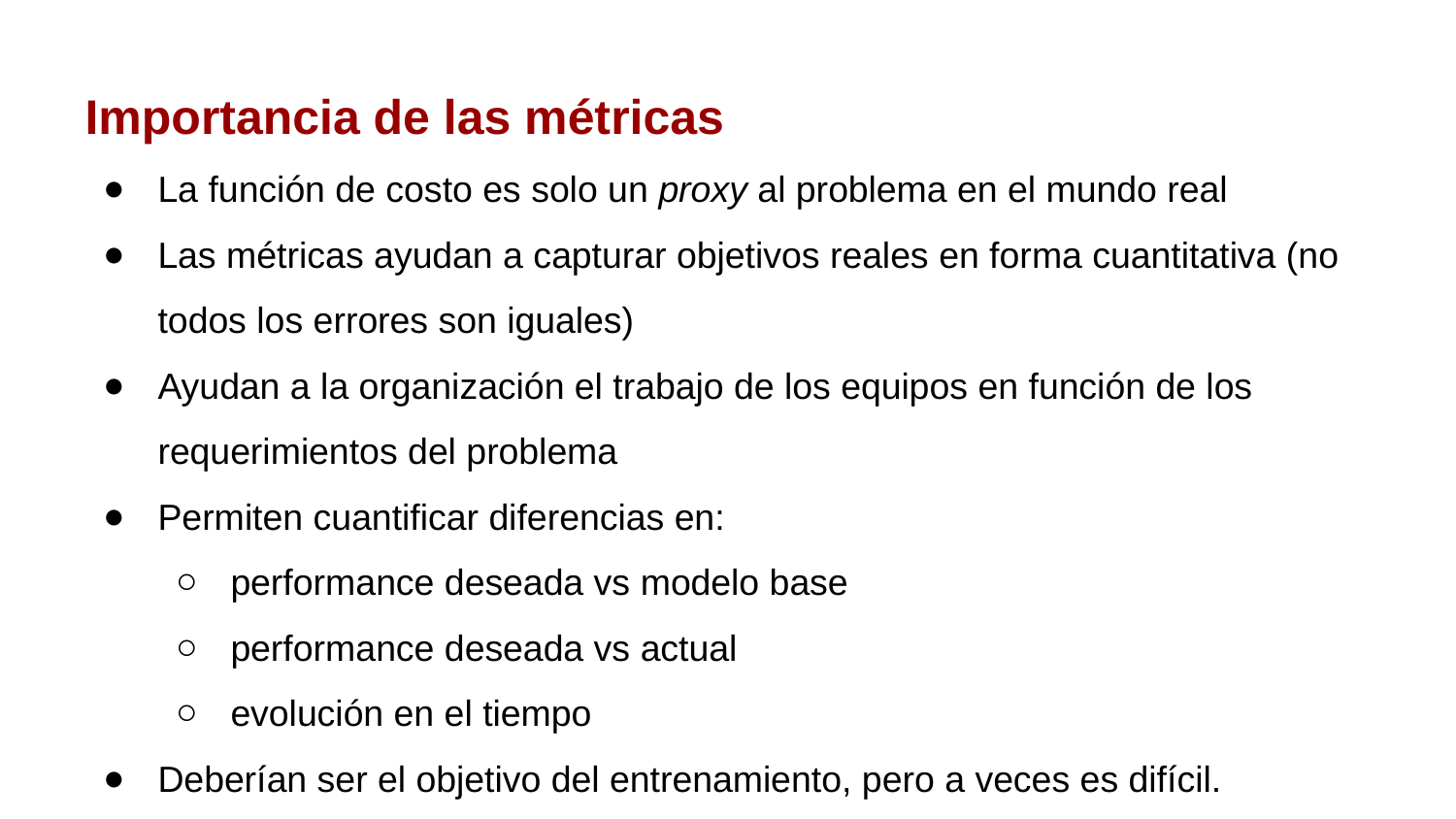

Importancia de las métricas
La función de costo es solo un proxy al problema en el mundo real
Las métricas ayudan a capturar objetivos reales en forma cuantitativa (no todos los errores son iguales)
Ayudan a la organización el trabajo de los equipos en función de los requerimientos del problema
Permiten cuantificar diferencias en:
performance deseada vs modelo base
performance deseada vs actual
evolución en el tiempo
Deberían ser el objetivo del entrenamiento, pero a veces es difícil.